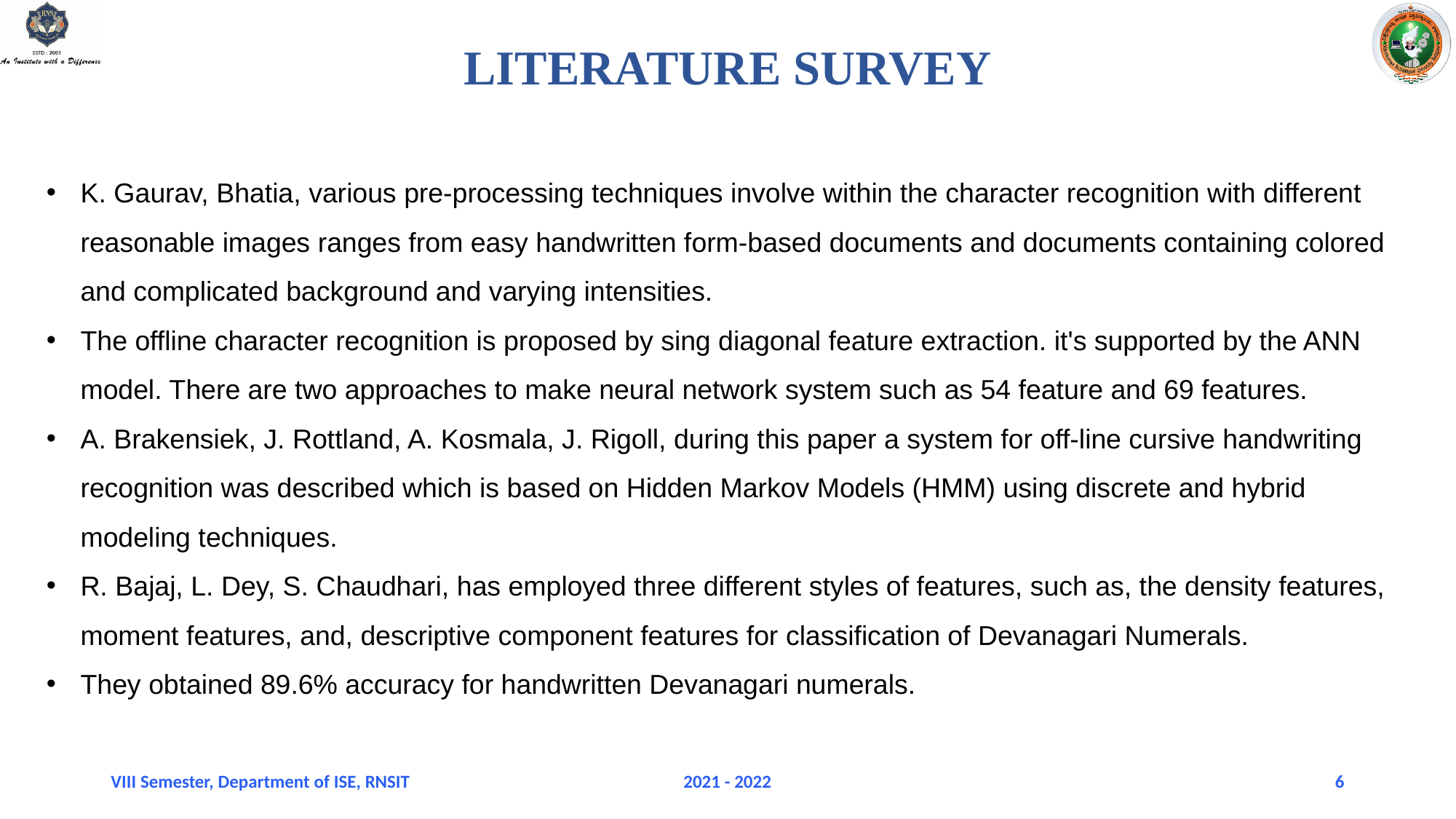

LITERATURE SURVEY
K. Gaurav, Bhatia, various pre-processing techniques involve within the character recognition with different reasonable images ranges from easy handwritten form-based documents and documents containing colored and complicated background and varying intensities.
The offline character recognition is proposed by sing diagonal feature extraction. it's supported by the ANN model. There are two approaches to make neural network system such as 54 feature and 69 features.
A. Brakensiek, J. Rottland, A. Kosmala, J. Rigoll, during this paper a system for off-line cursive handwriting recognition was described which is based on Hidden Markov Models (HMM) using discrete and hybrid modeling techniques.
R. Bajaj, L. Dey, S. Chaudhari, has employed three different styles of features, such as, the density features, moment features, and, descriptive component features for classification of Devanagari Numerals.
They obtained 89.6% accuracy for handwritten Devanagari numerals.
VIII Semester, Department of ISE, RNSIT
2021 - 2022
6